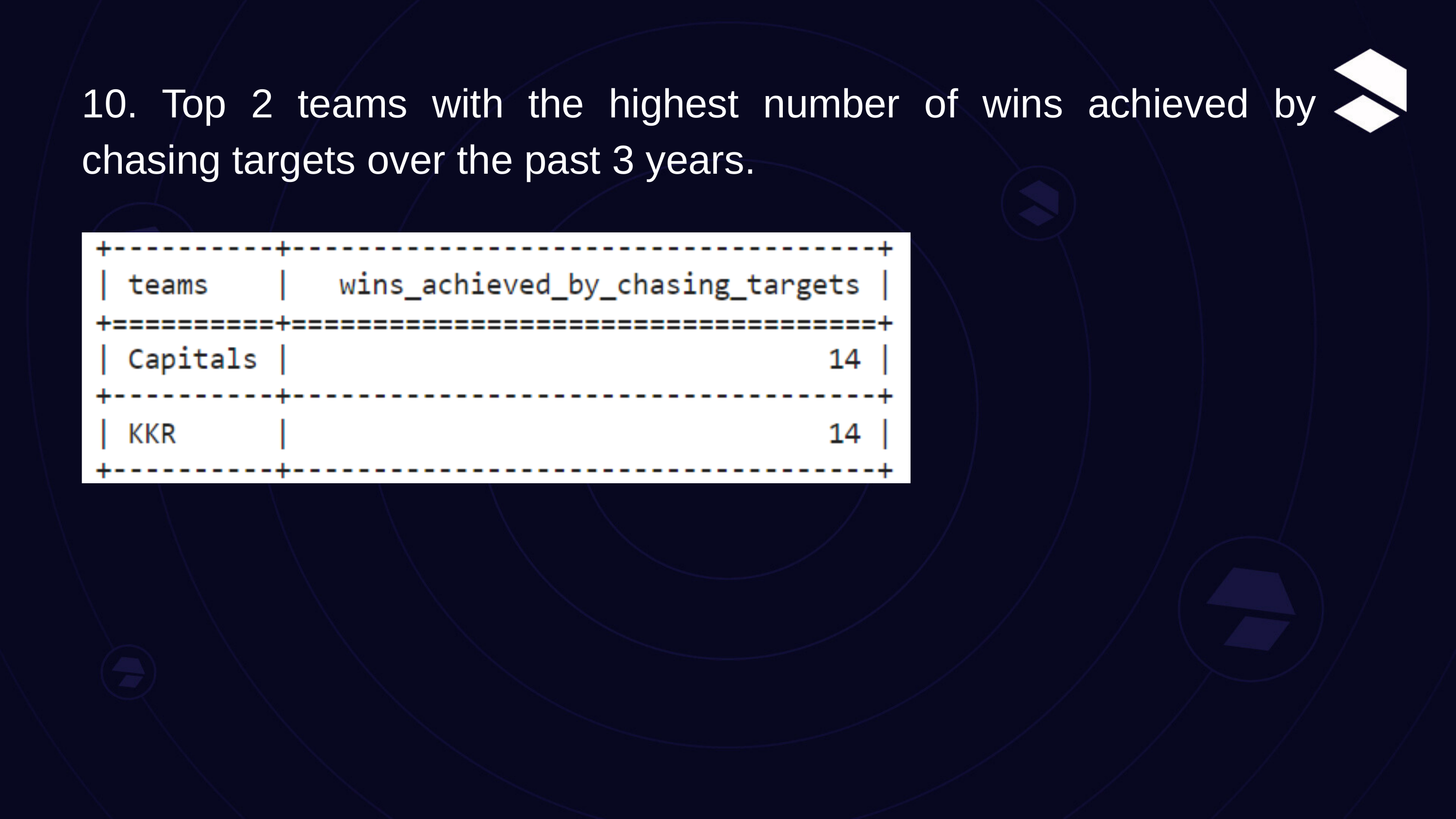

10. Top 2 teams with the highest number of wins achieved by chasing targets over the past 3 years.